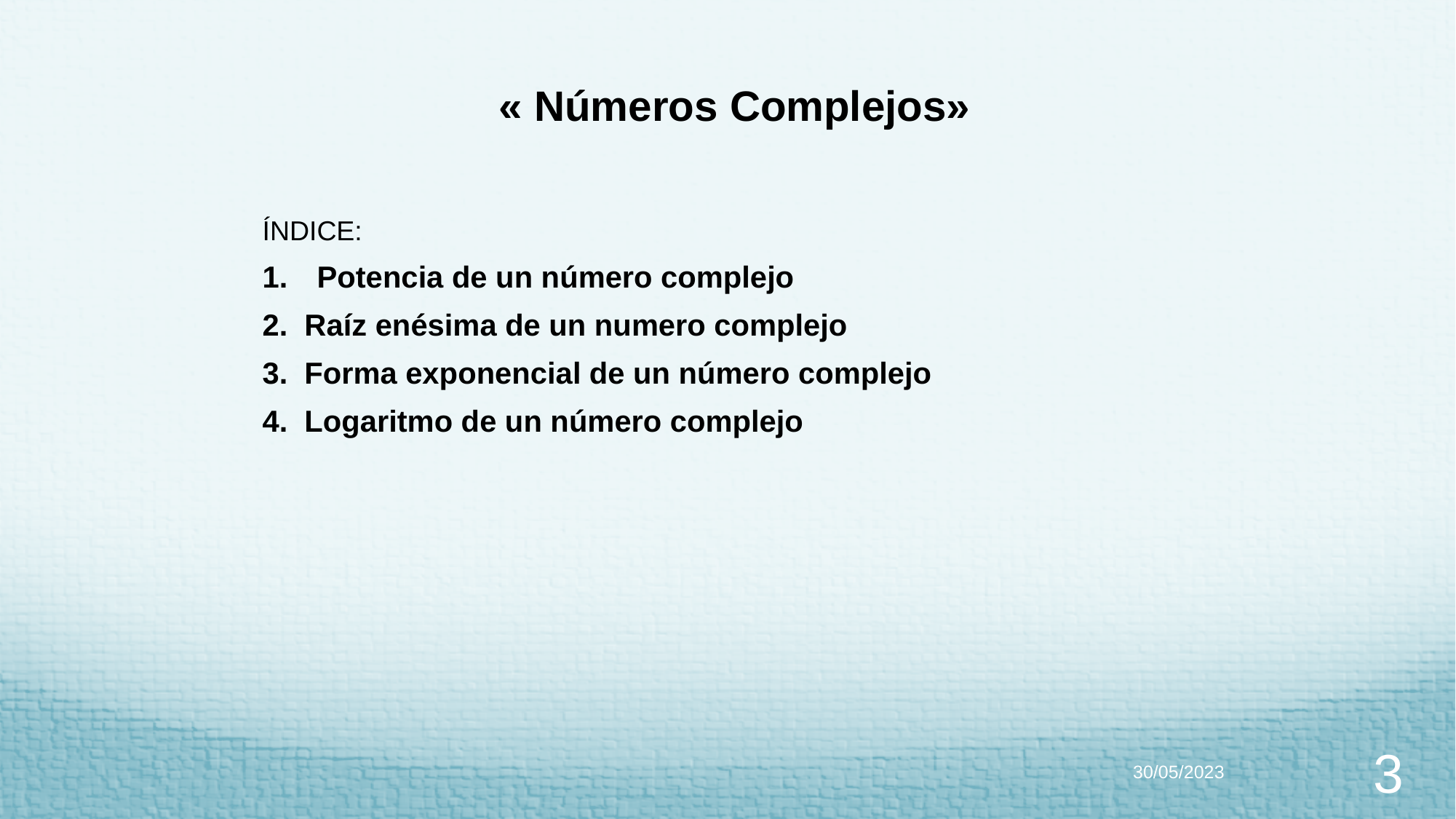

« Números Complejos»
ÍNDICE:
Potencia de un número complejo
2.  Raíz enésima de un numero complejo
3.  Forma exponencial de un número complejo
4.  Logaritmo de un número complejo

30/05/2023
3